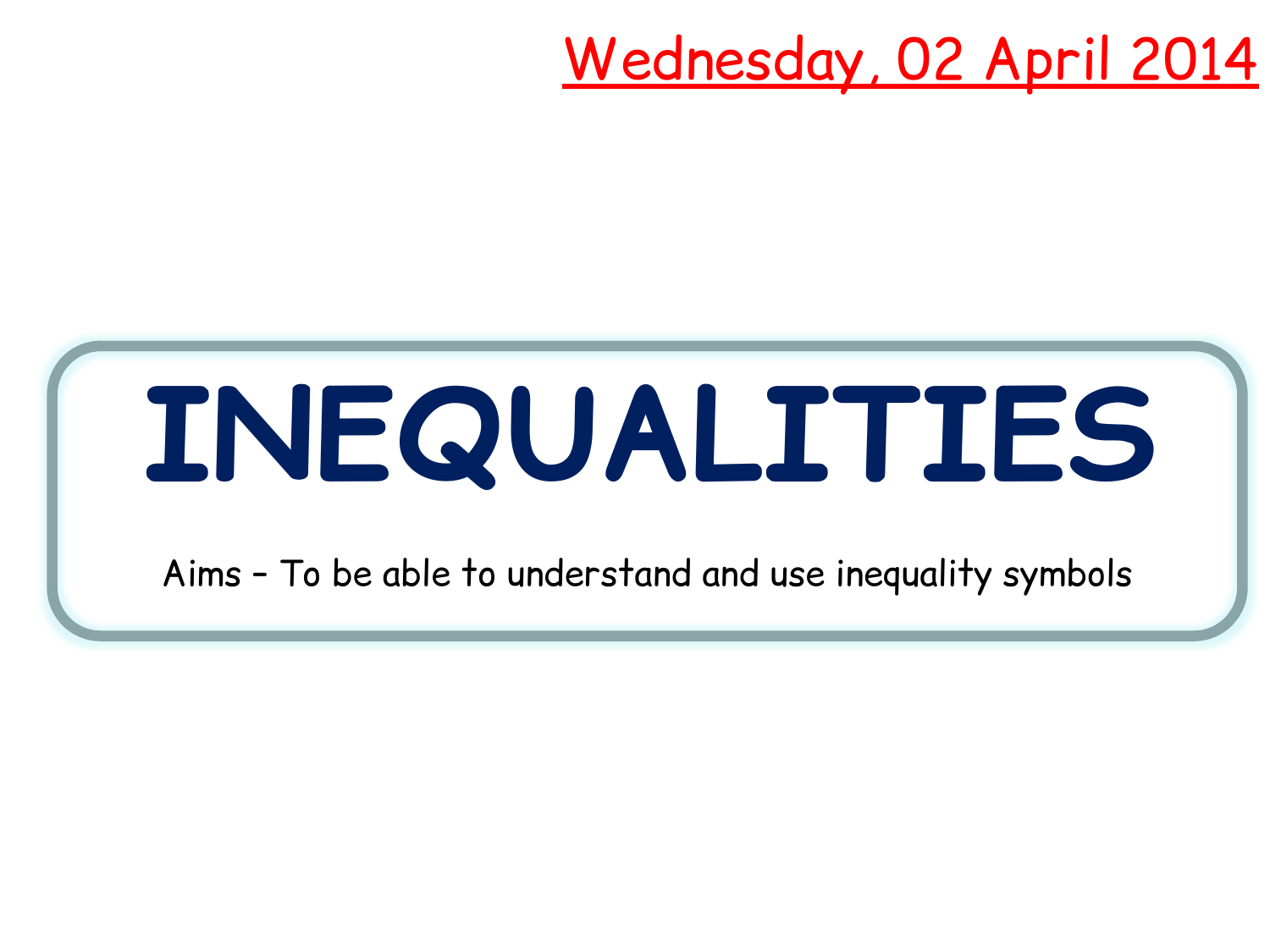

Wednesday, 02 April 2014

Inequalities
Aims – To be able to understand and use inequality symbols